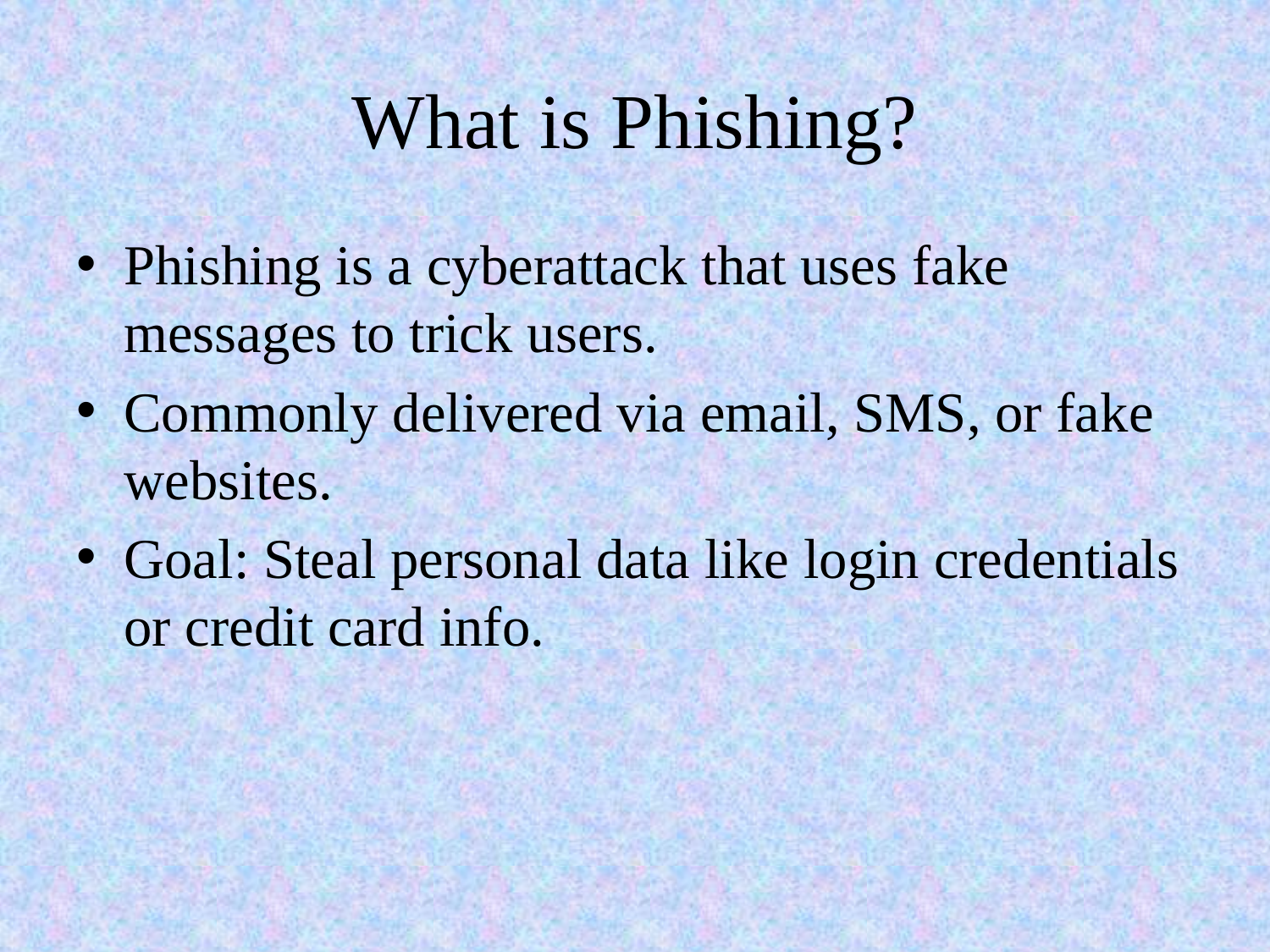

# What is Phishing?
Phishing is a cyberattack that uses fake messages to trick users.
Commonly delivered via email, SMS, or fake websites.
Goal: Steal personal data like login credentials or credit card info.